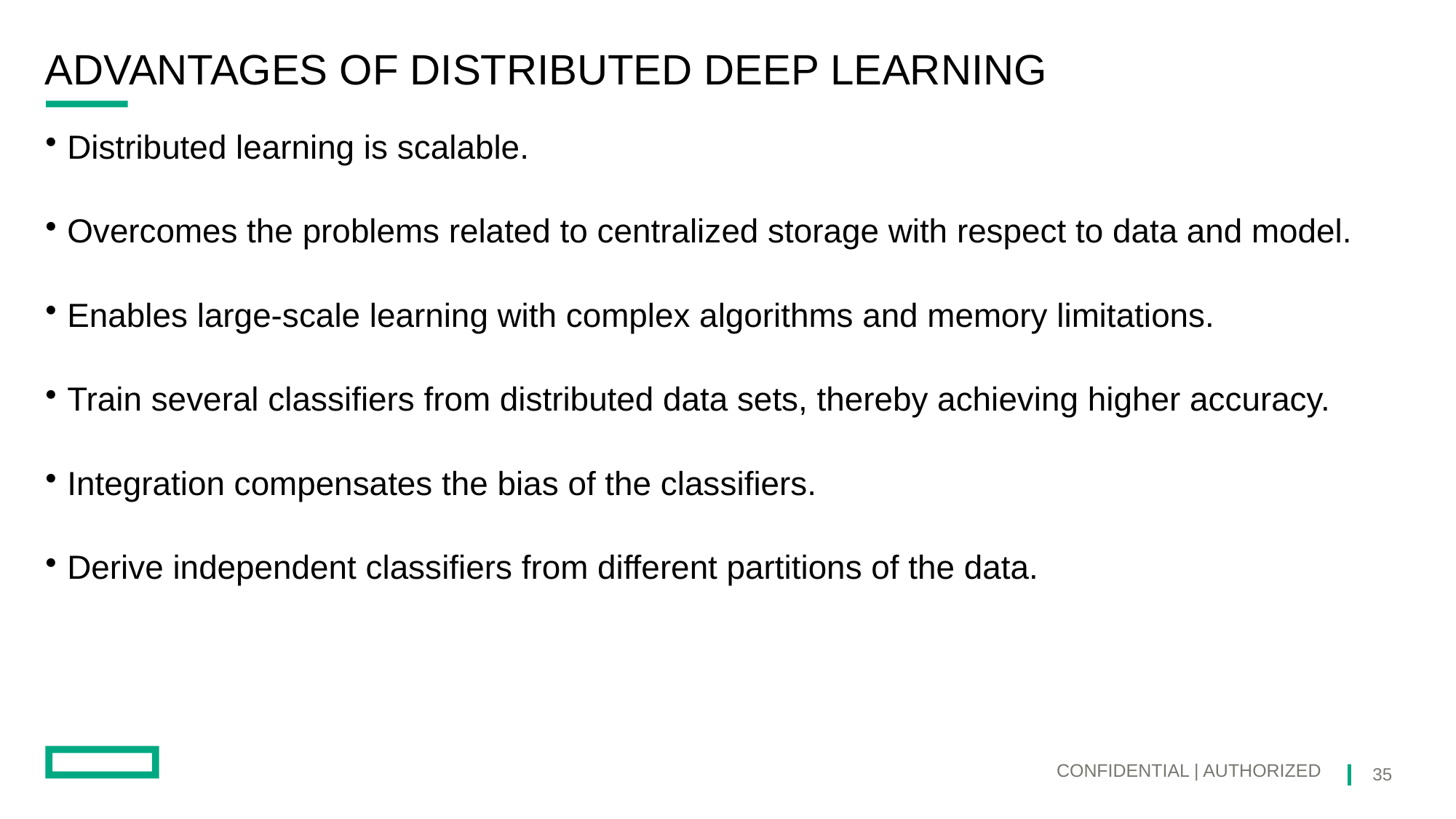

# Advantages of Distributed Deep learning
Distributed learning is scalable.

Overcomes the problems related to centralized storage with respect to data and model.

Enables large-scale learning with complex algorithms and memory limitations.

Train several classifiers from distributed data sets, thereby achieving higher accuracy.

Integration compensates the bias of the classifiers.

Derive independent classifiers from different partitions of the data.

CONFIDENTIAL | AUTHORIZED
35